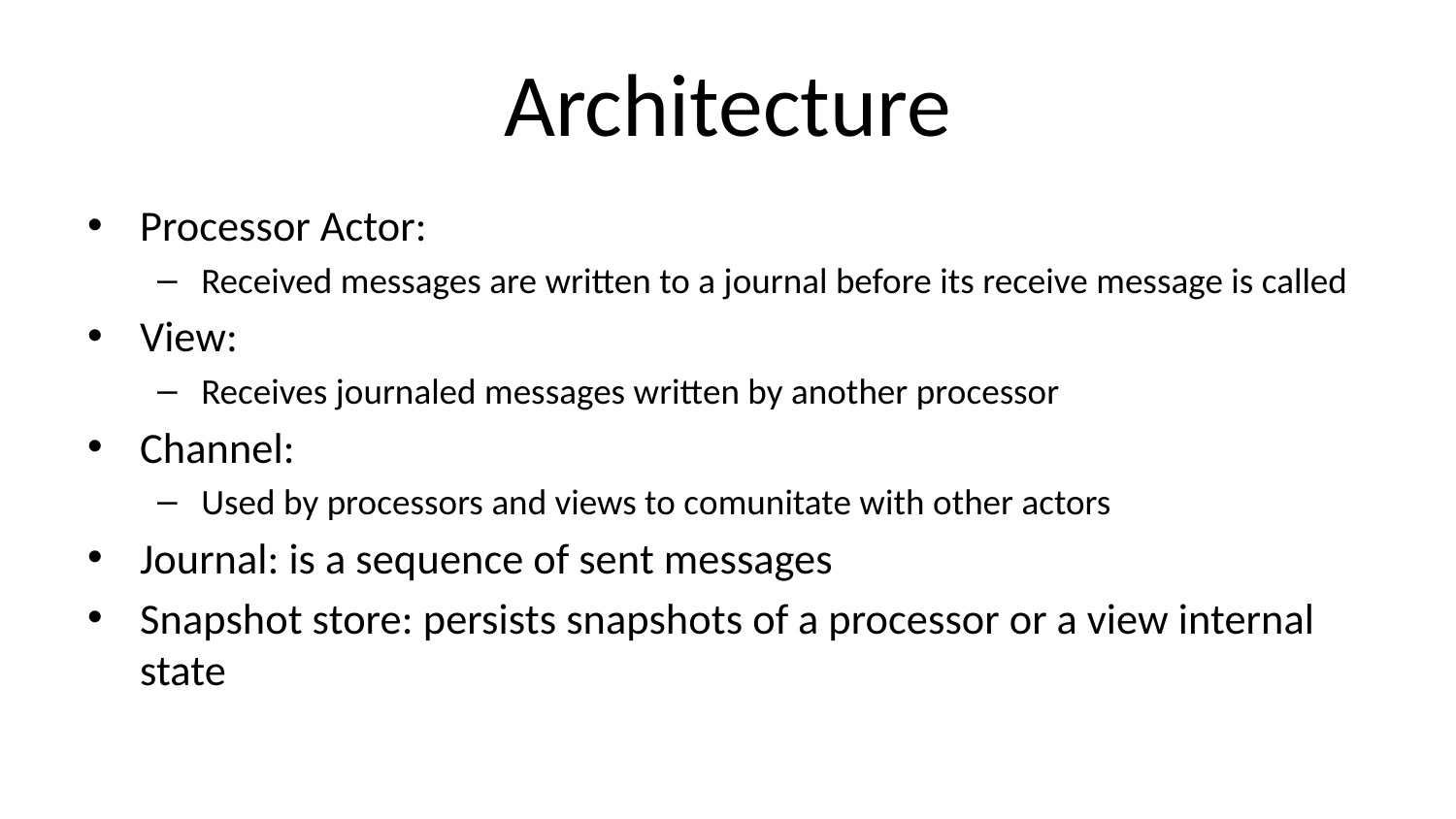

# Architecture
Processor Actor:
Received messages are written to a journal before its receive message is called
View:
Receives journaled messages written by another processor
Channel:
Used by processors and views to comunitate with other actors
Journal: is a sequence of sent messages
Snapshot store: persists snapshots of a processor or a view internal state